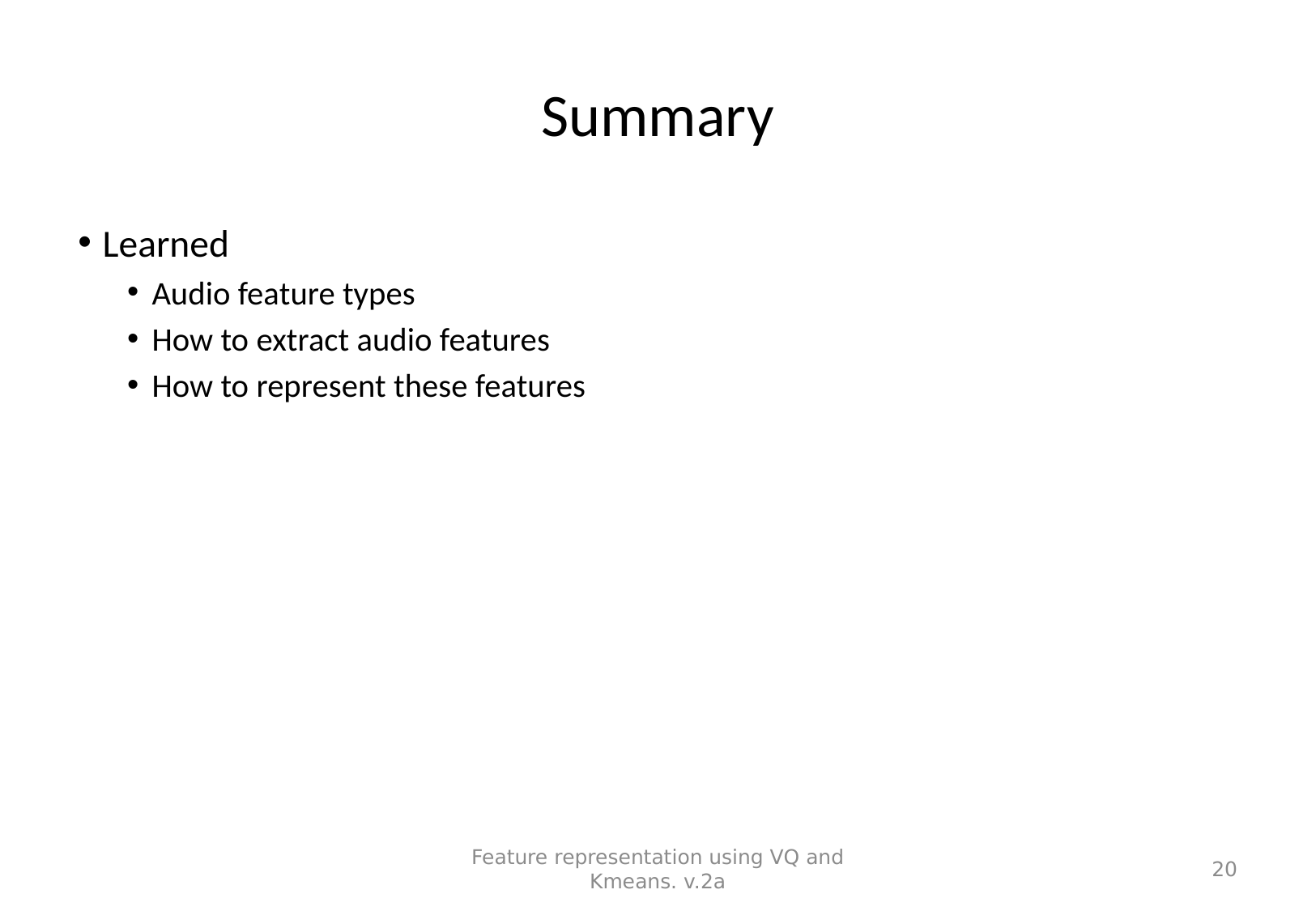

# Summary
Learned
Audio feature types
How to extract audio features
How to represent these features
Feature representation using VQ and Kmeans. v.2a
20